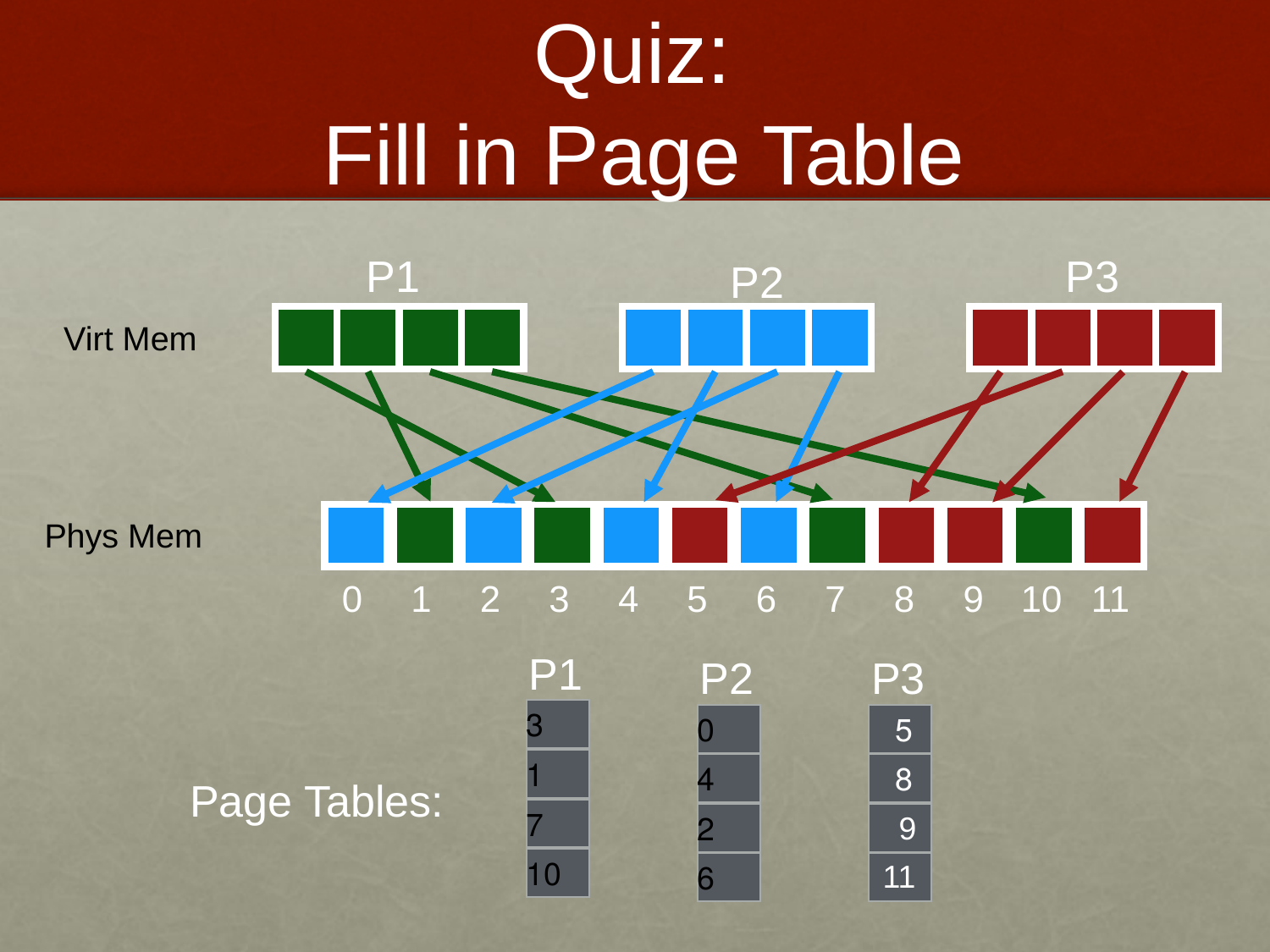

# Quiz: Fill in Page Table
P1
P3
P2

Virt Mem

Phys Mem
0
1
2
3
4
5
6
7
8
9
10
11
P1
P2
P3
3
0
   5
1
4
   8
Page Tables:
7
9
2

10
11
6